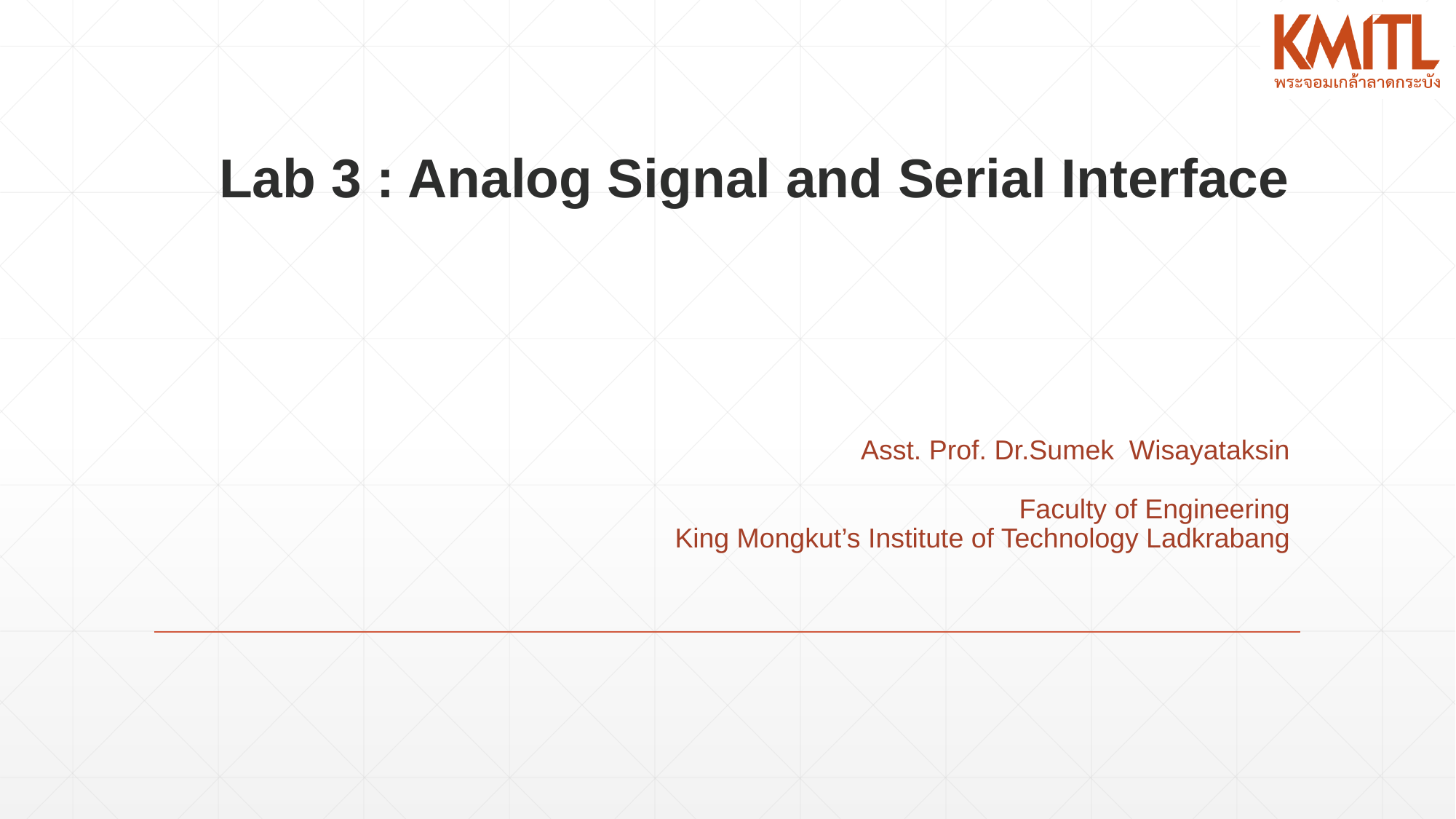

# Lab 3 : Analog Signal and Serial Interface
Asst. Prof. Dr.Sumek  Wisayataksin

Faculty of Engineering
King Mongkut’s Institute of Technology Ladkrabang